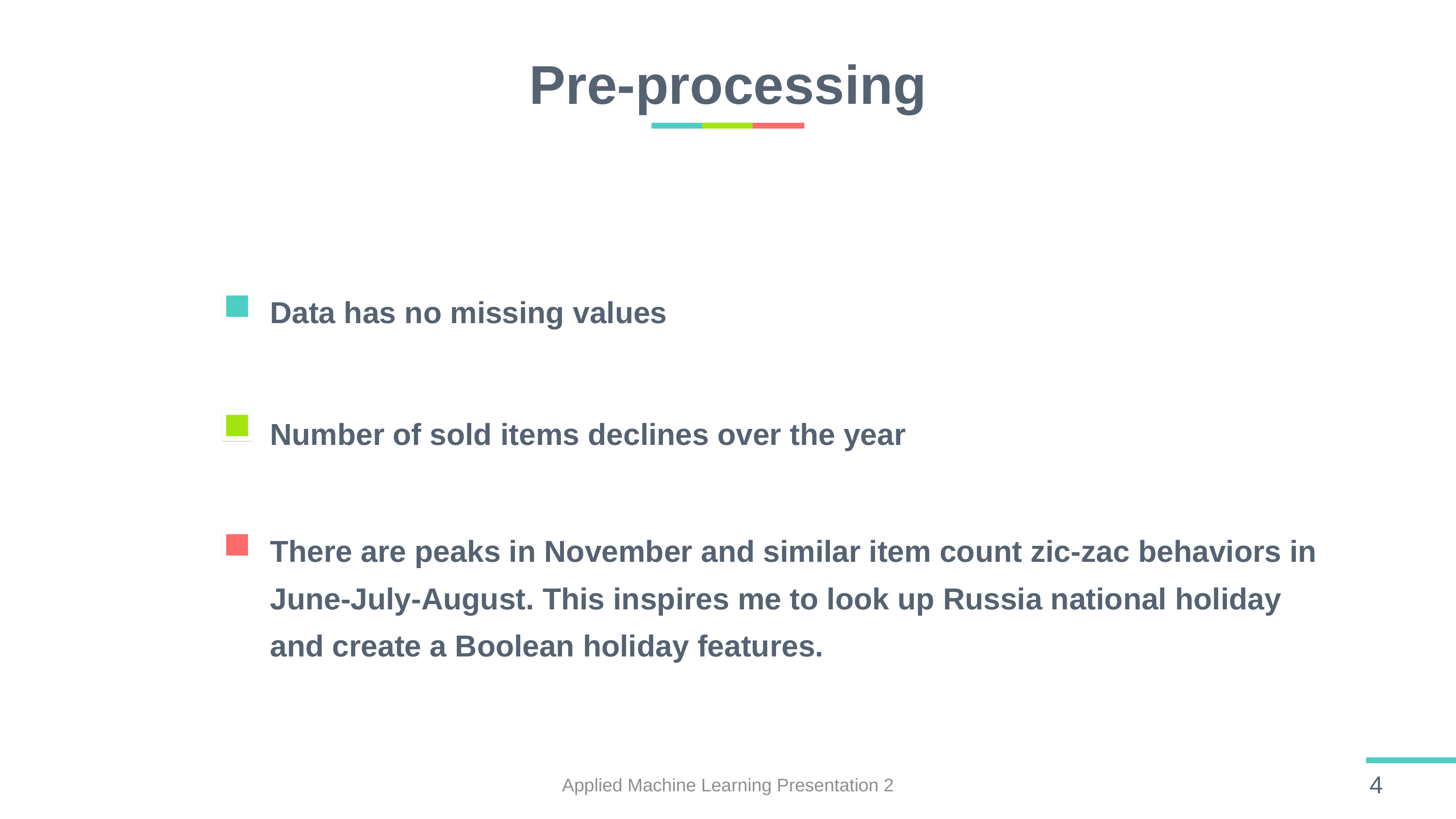

# Pre-processing
Data has no missing values
Number of sold items declines over the year
There are peaks in November and similar item count zic-zac behaviors in June-July-August. This inspires me to look up Russia national holiday and create a Boolean holiday features.
Applied Machine Learning Presentation 2
4